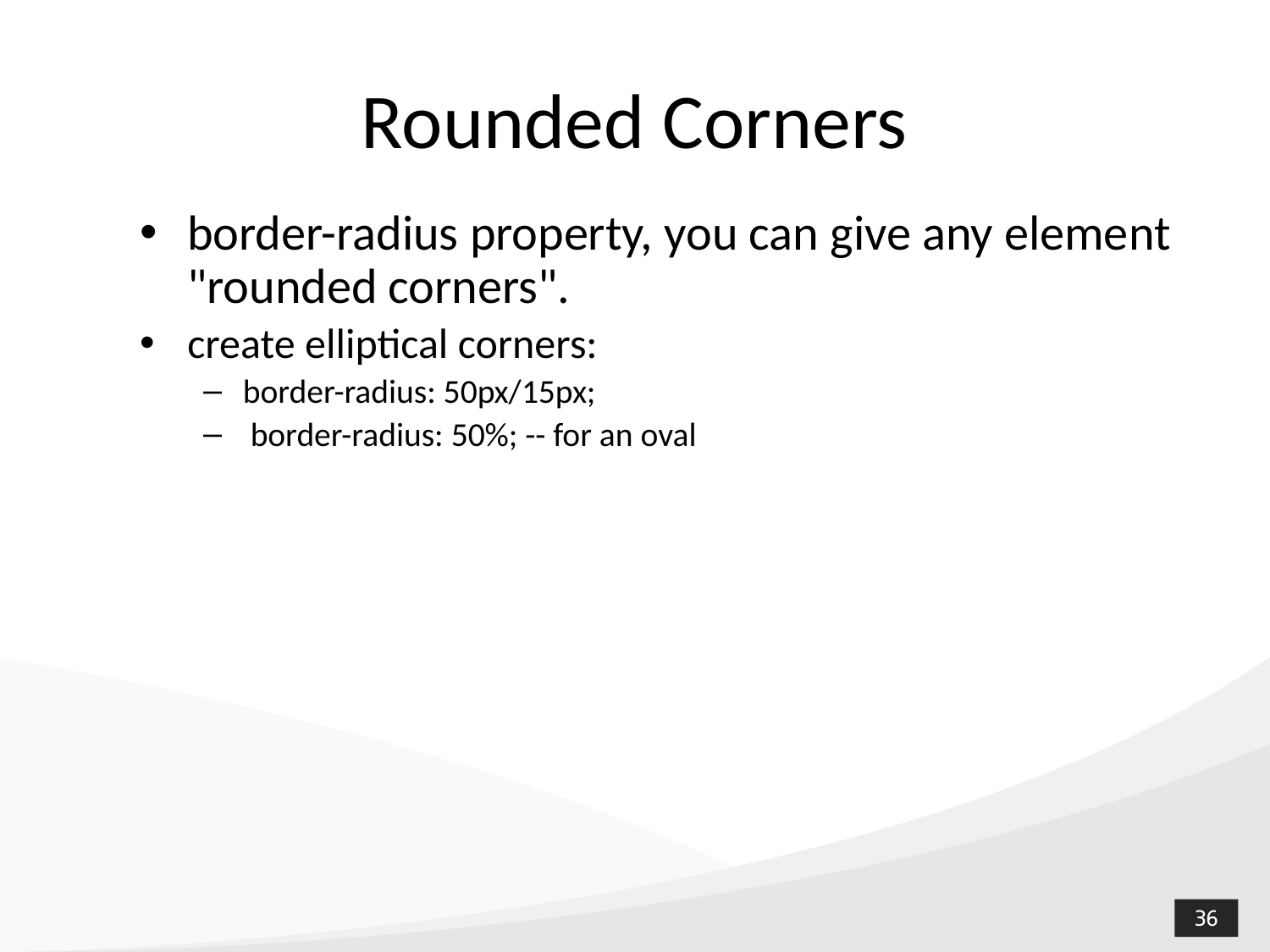

# Rounded Corners
border-radius property, you can give any element "rounded corners".
create elliptical corners:
border-radius: 50px/15px;
 border-radius: 50%; -- for an oval